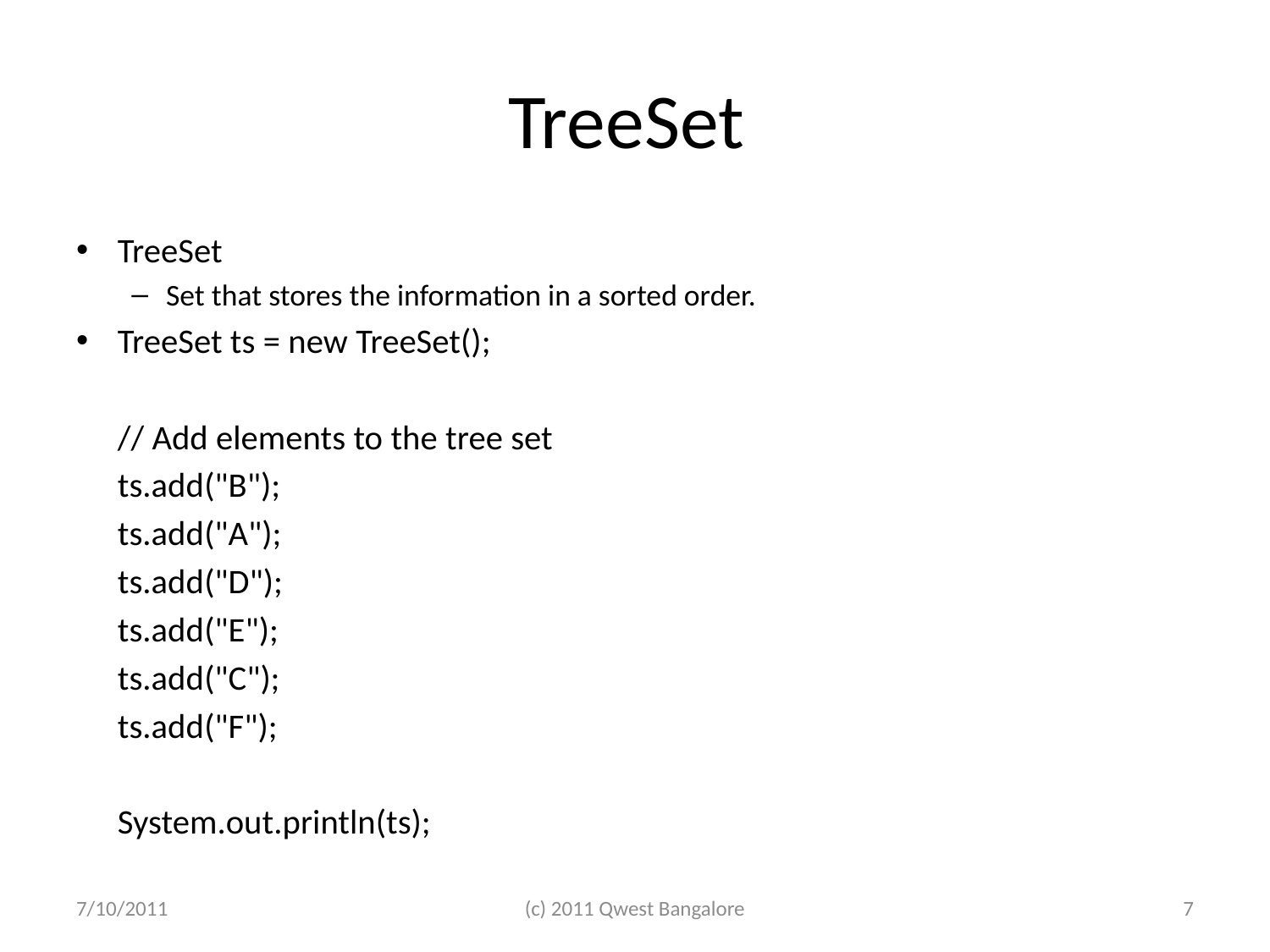

# TreeSet
TreeSet
Set that stores the information in a sorted order.
TreeSet ts = new TreeSet();

	// Add elements to the tree set
	ts.add("B");
	ts.add("A");
	ts.add("D");
	ts.add("E");
	ts.add("C");
	ts.add("F");

	System.out.println(ts);

7/10/2011
(c) 2011 Qwest Bangalore
7